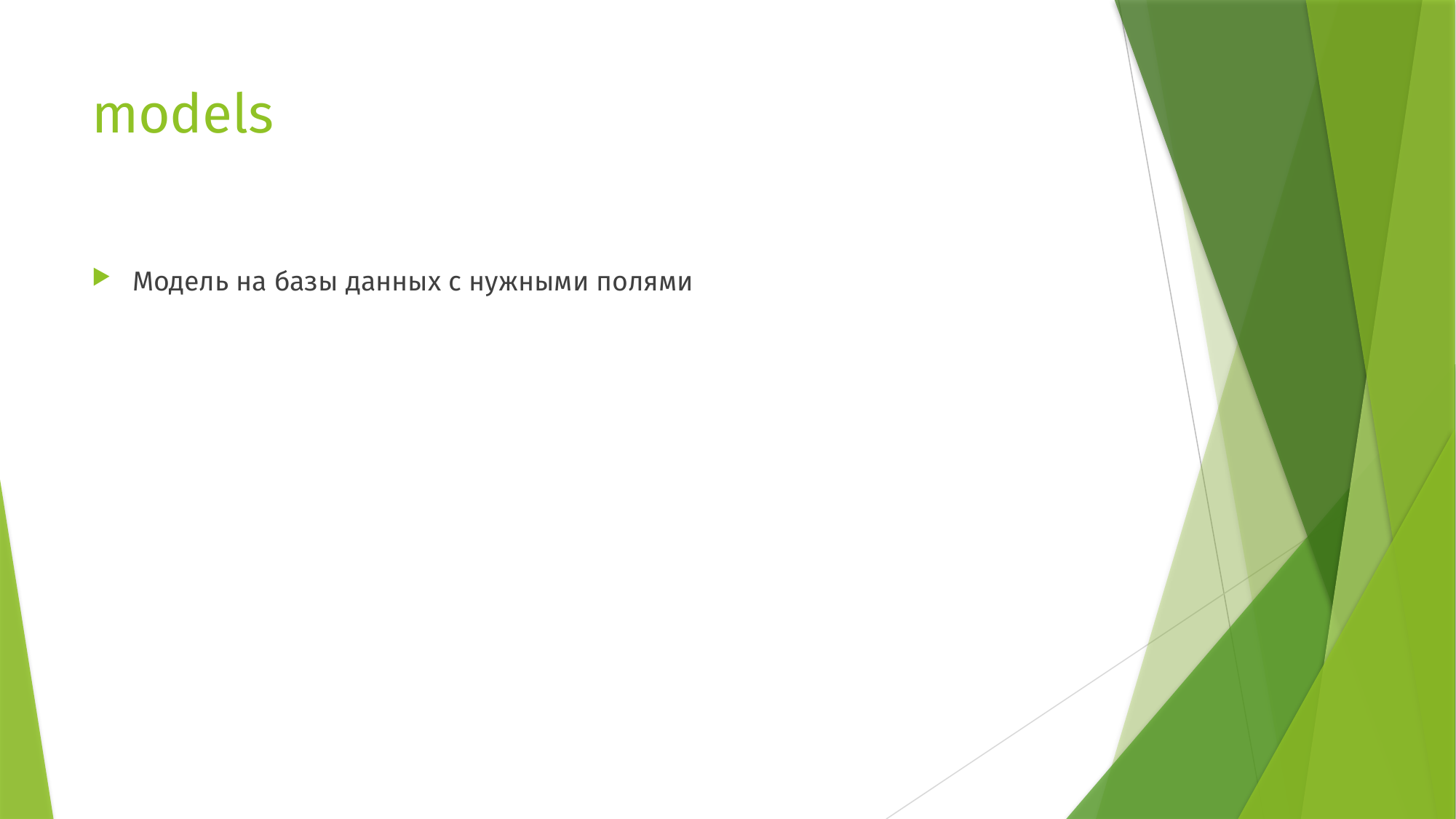

# models
Модель на базы данных с нужными полями